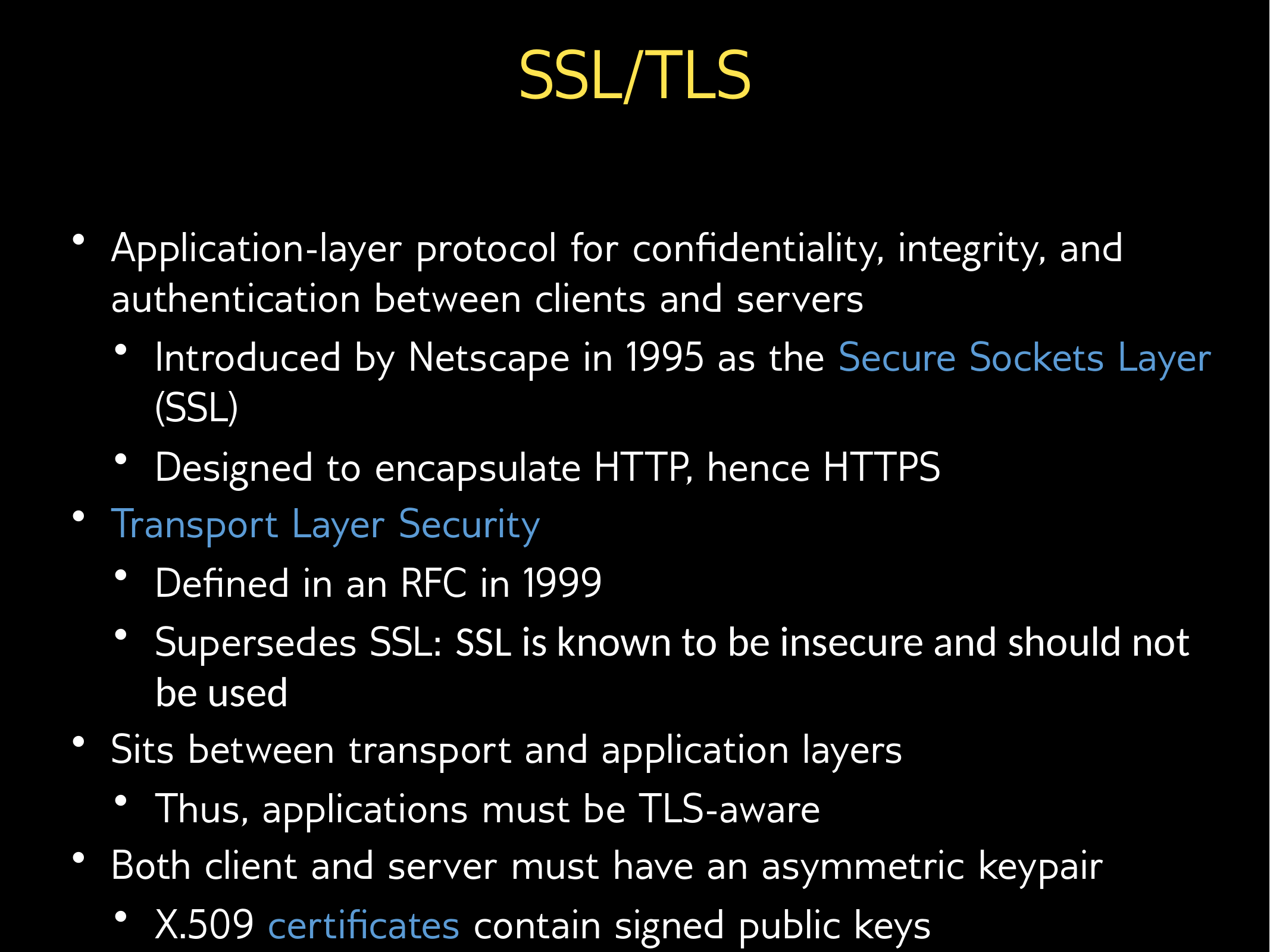

# SSL/TLS
Application-layer protocol for confidentiality, integrity, and authentication between clients and servers
Introduced by Netscape in 1995 as the Secure Sockets Layer (SSL)
Designed to encapsulate HTTP, hence HTTPS
Transport Layer Security (TLS) is the upgraded standard
Defined in an RFC in 1999
Supersedes SSL: SSL is known to be insecure and should not be used
Sits between transport and application layers
Thus, applications must be TLS-aware
Both client and server must have an asymmetric keypair
X.509 certificates contain signed public keys
PKI rooted in trusted (?) Certificate Authorities (CAs)
2